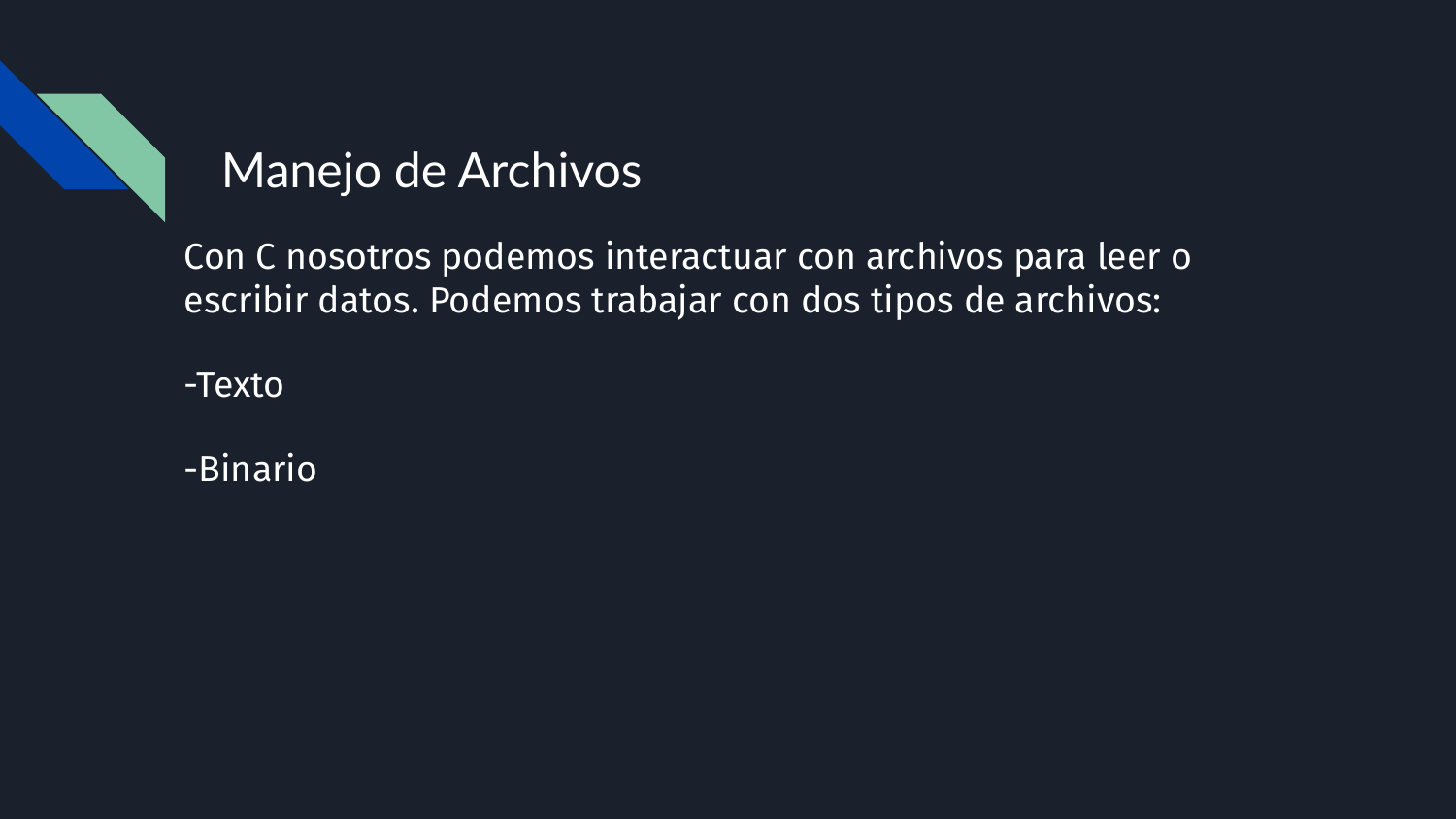

# Manejo de Archivos
Con C nosotros podemos interactuar con archivos para leer o escribir datos. Podemos trabajar con dos tipos de archivos:
-Texto
-Binario